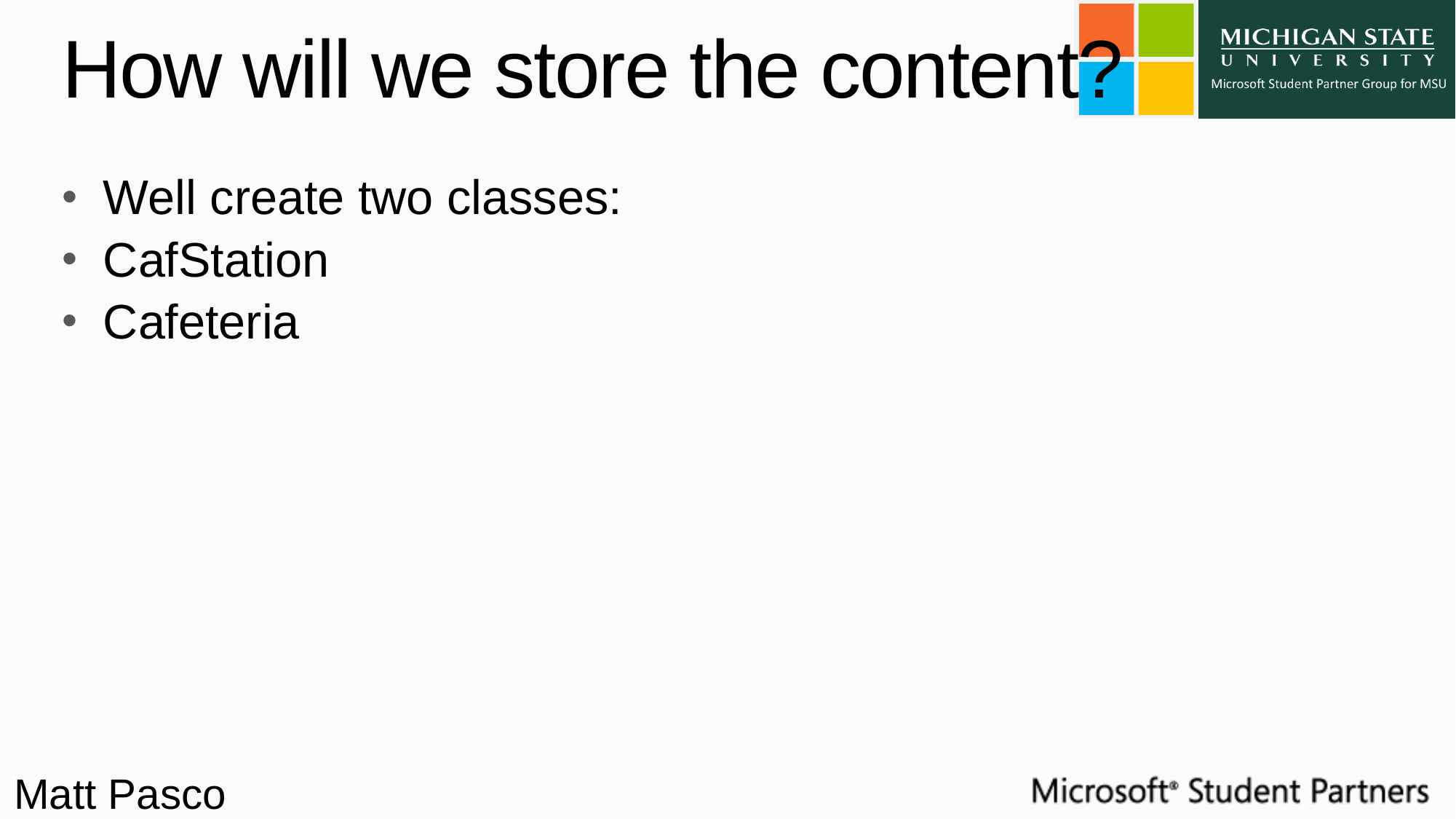

# How will we store the content?
Well create two classes:
CafStation
Cafeteria